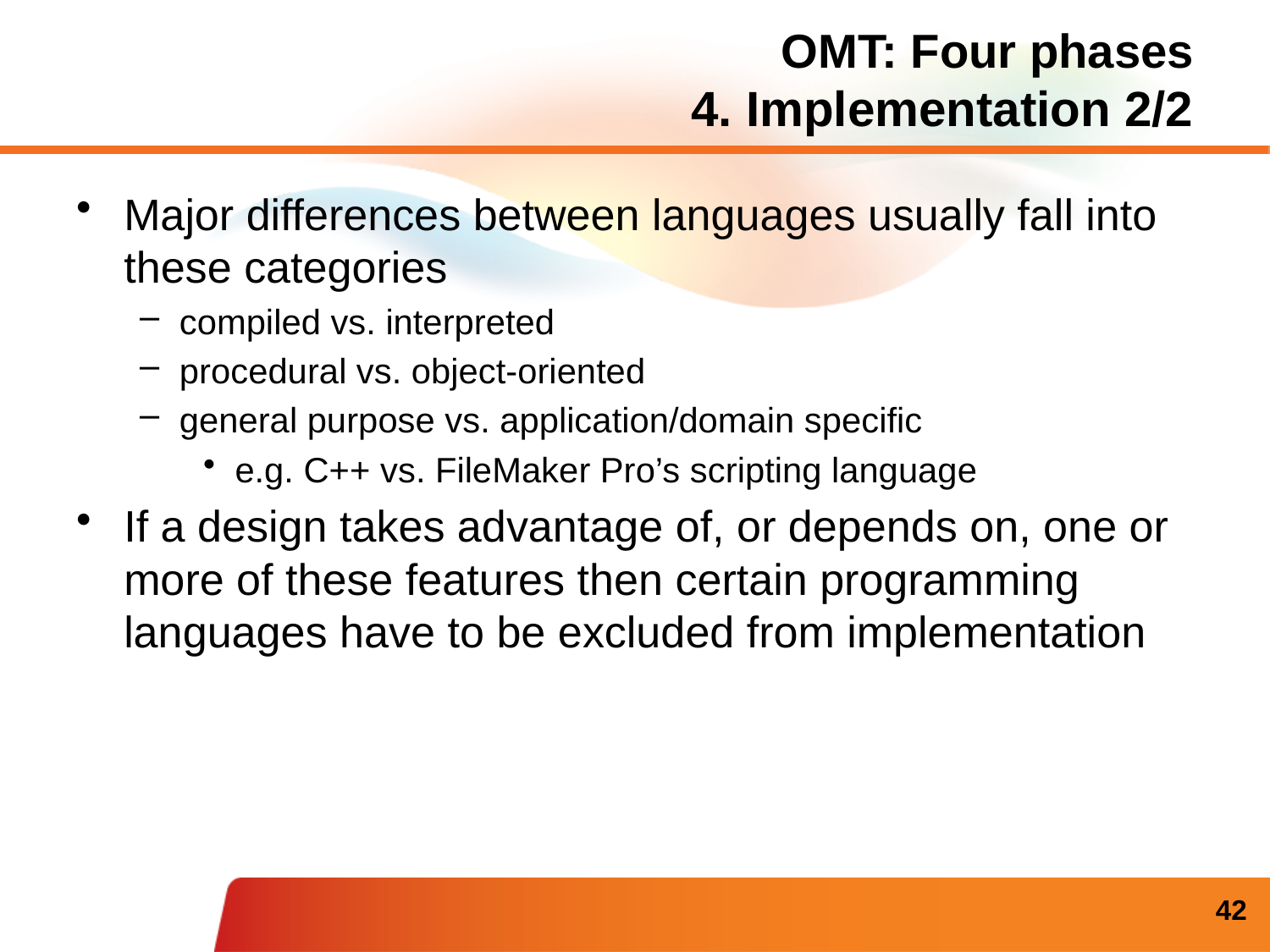

# OMT: Four phases 4. Implementation 2/2
Major differences between languages usually fall into these categories
compiled vs. interpreted
procedural vs. object-oriented
general purpose vs. application/domain specific
e.g. C++ vs. FileMaker Pro’s scripting language
If a design takes advantage of, or depends on, one or more of these features then certain programming languages have to be excluded from implementation